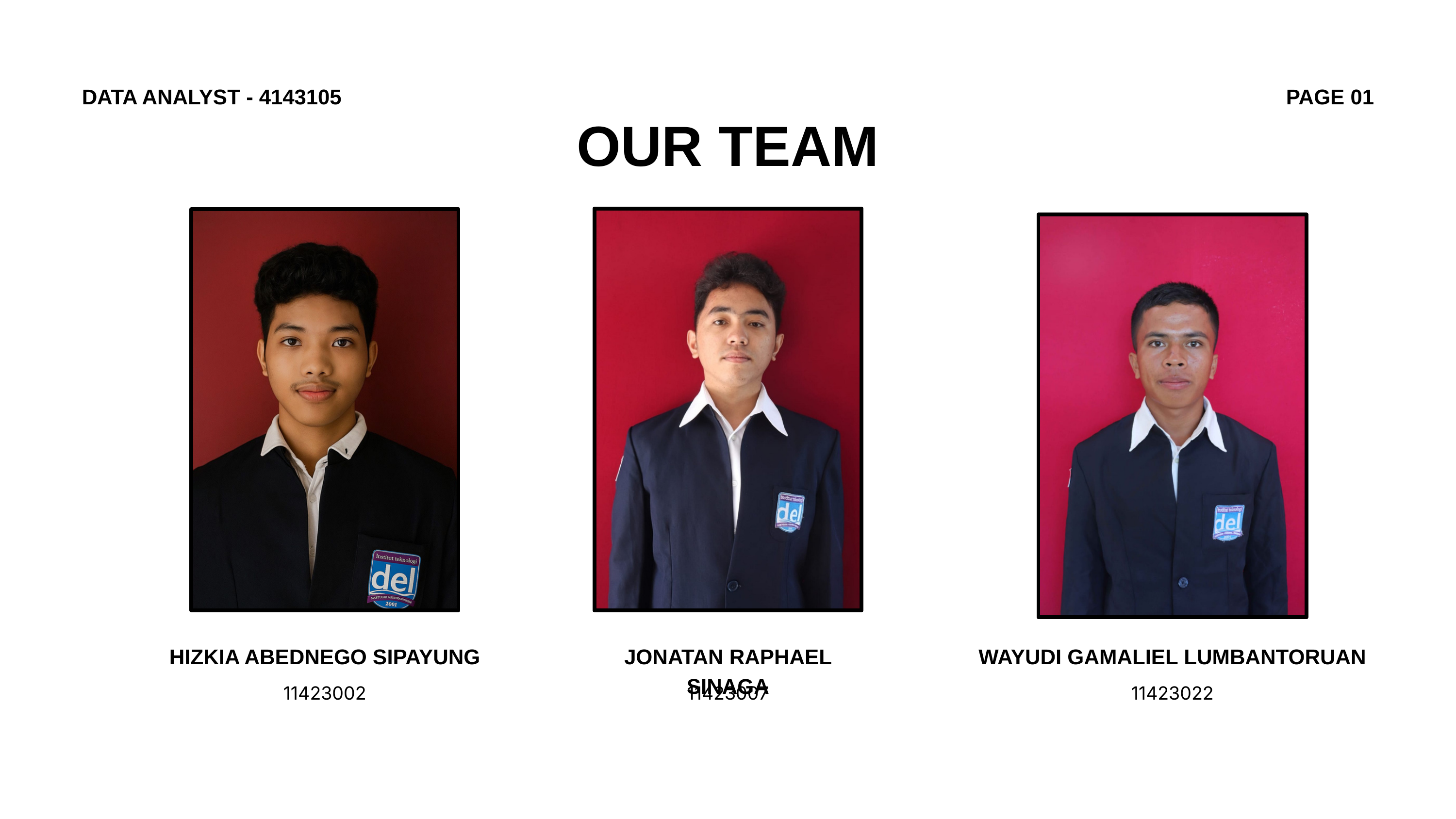

DATA ANALYST - 4143105
PAGE 01
OUR TEAM

HIZKIA ABEDNEGO SIPAYUNG
JONATAN RAPHAEL SINAGA
WAYUDI GAMALIEL LUMBANTORUAN
11423002
11423007
11423022